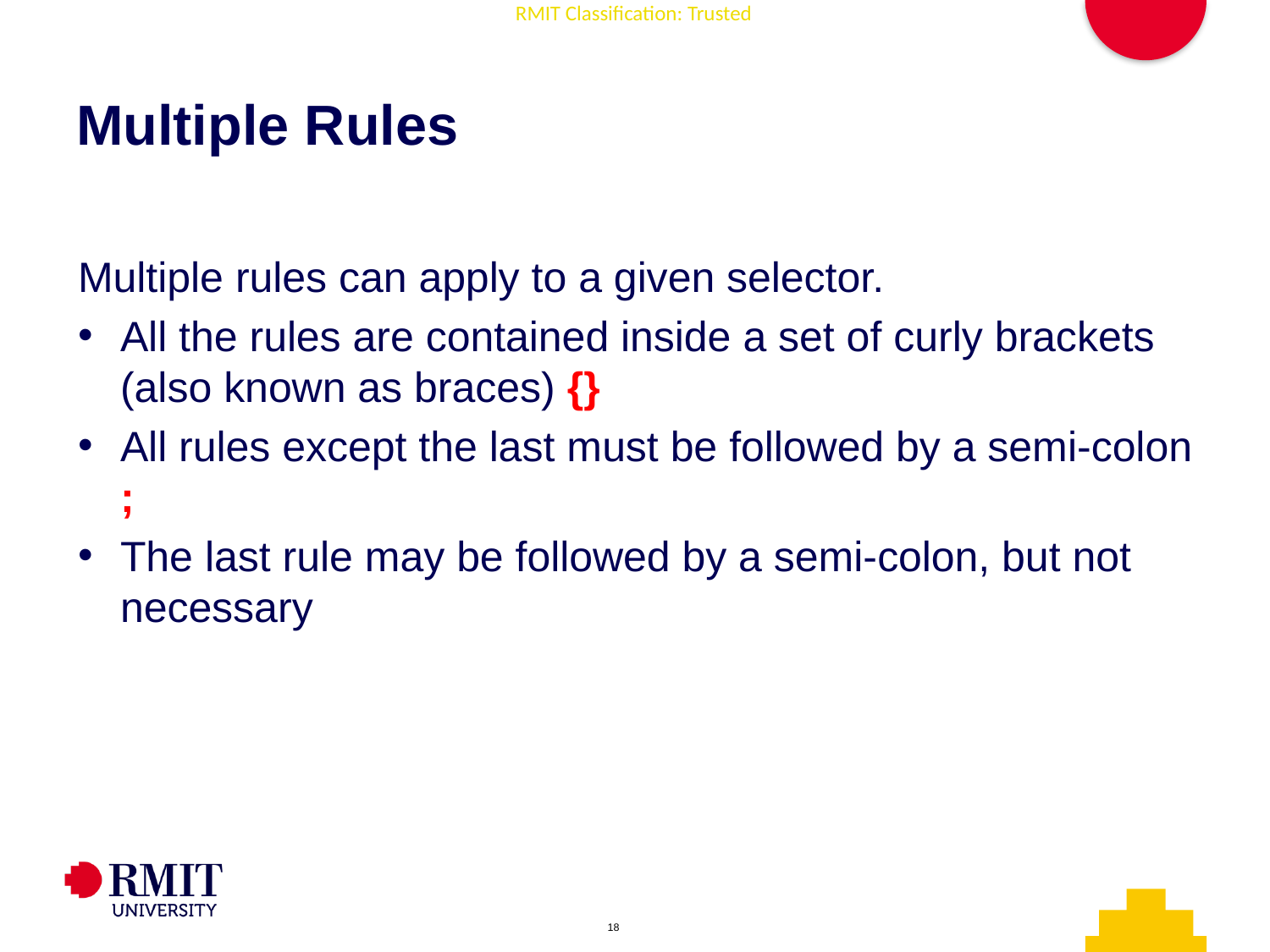

# Multiple Rules
Multiple rules can apply to a given selector.
All the rules are contained inside a set of curly brackets (also known as braces) {}
All rules except the last must be followed by a semi-colon ;
The last rule may be followed by a semi-colon, but not necessary
AD006 Associate Degree in IT